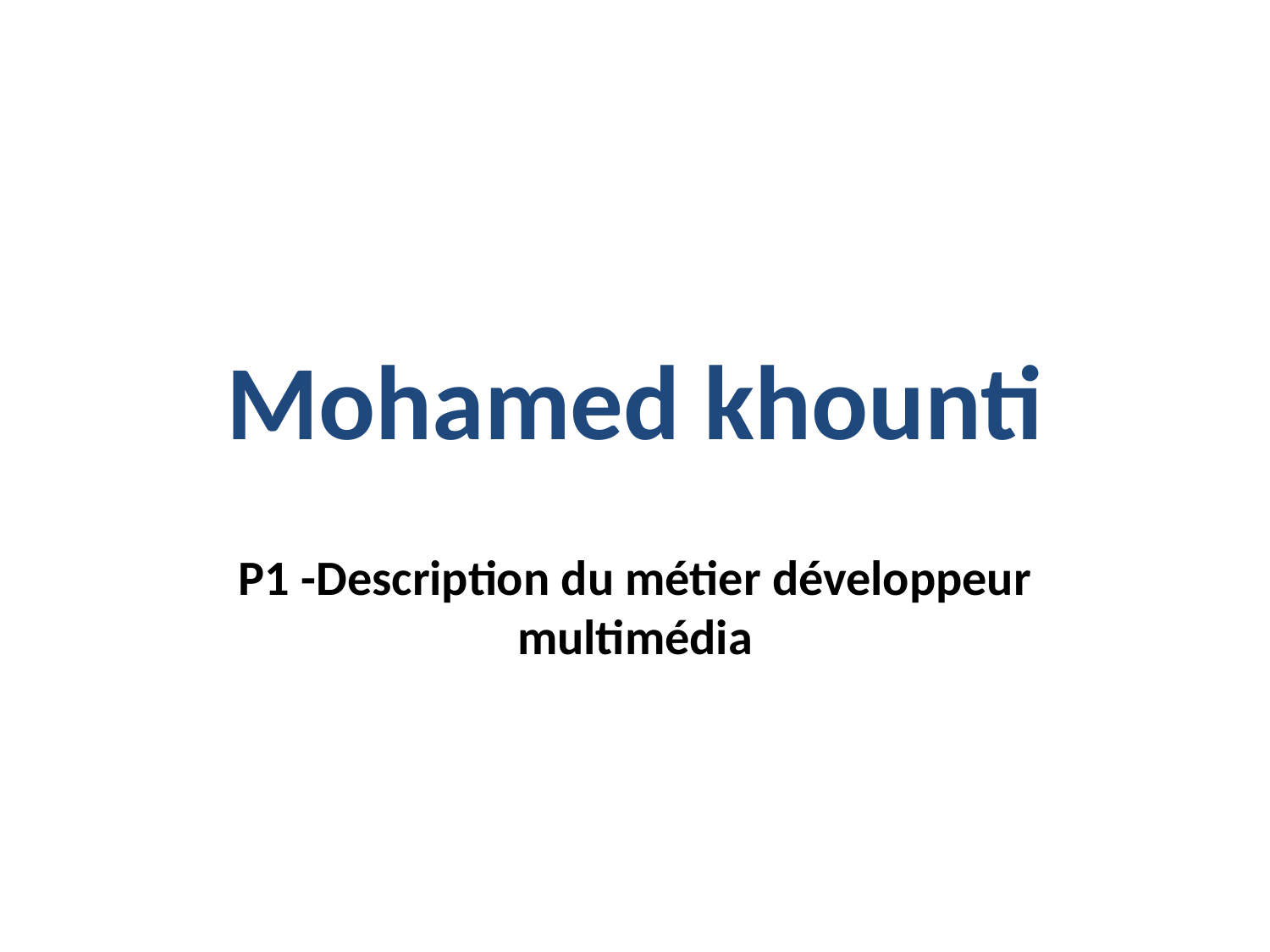

# Mohamed khounti
P1 -Description du métier développeur multimédia